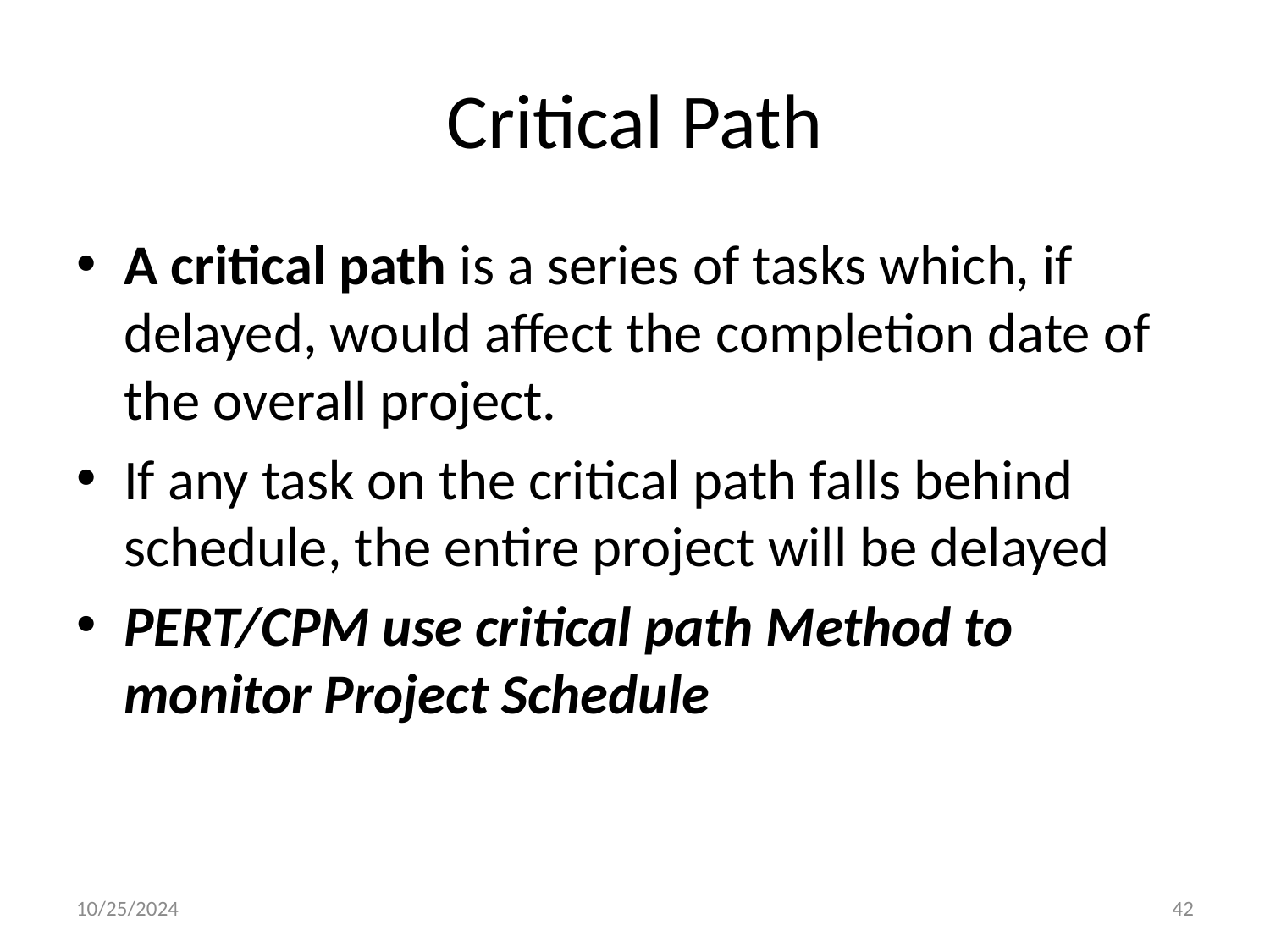

# Critical Path
A critical path is a series of tasks which, if delayed, would affect the completion date of the overall project.
If any task on the critical path falls behind schedule, the entire project will be delayed
PERT/CPM use critical path Method to monitor Project Schedule
10/25/2024
42